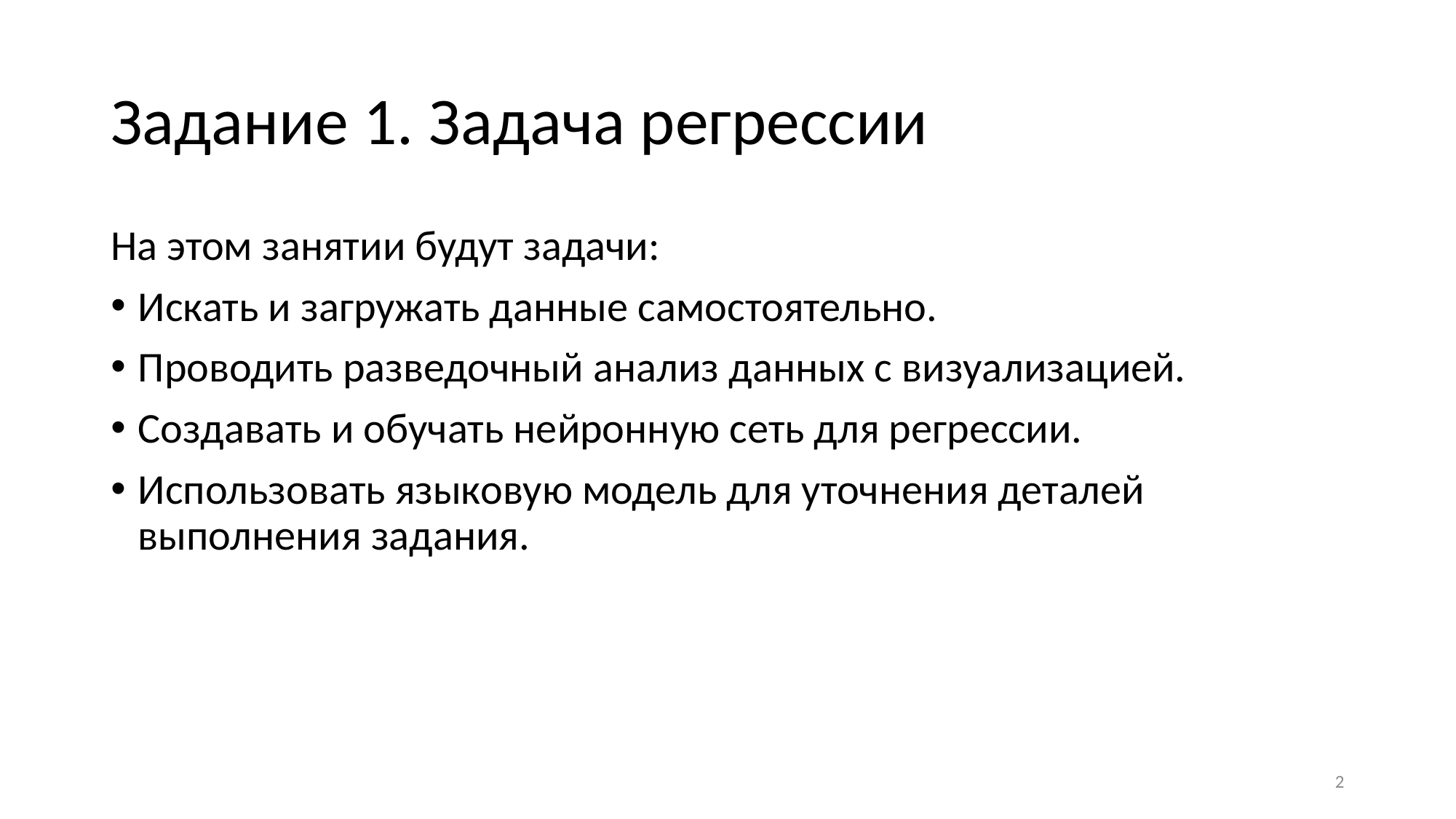

# Задание 1. Задача регрессии
На этом занятии будут задачи:
Искать и загружать данные самостоятельно.
Проводить разведочный анализ данных с визуализацией.
Создавать и обучать нейронную сеть для регрессии.
Использовать языковую модель для уточнения деталей выполнения задания.

2